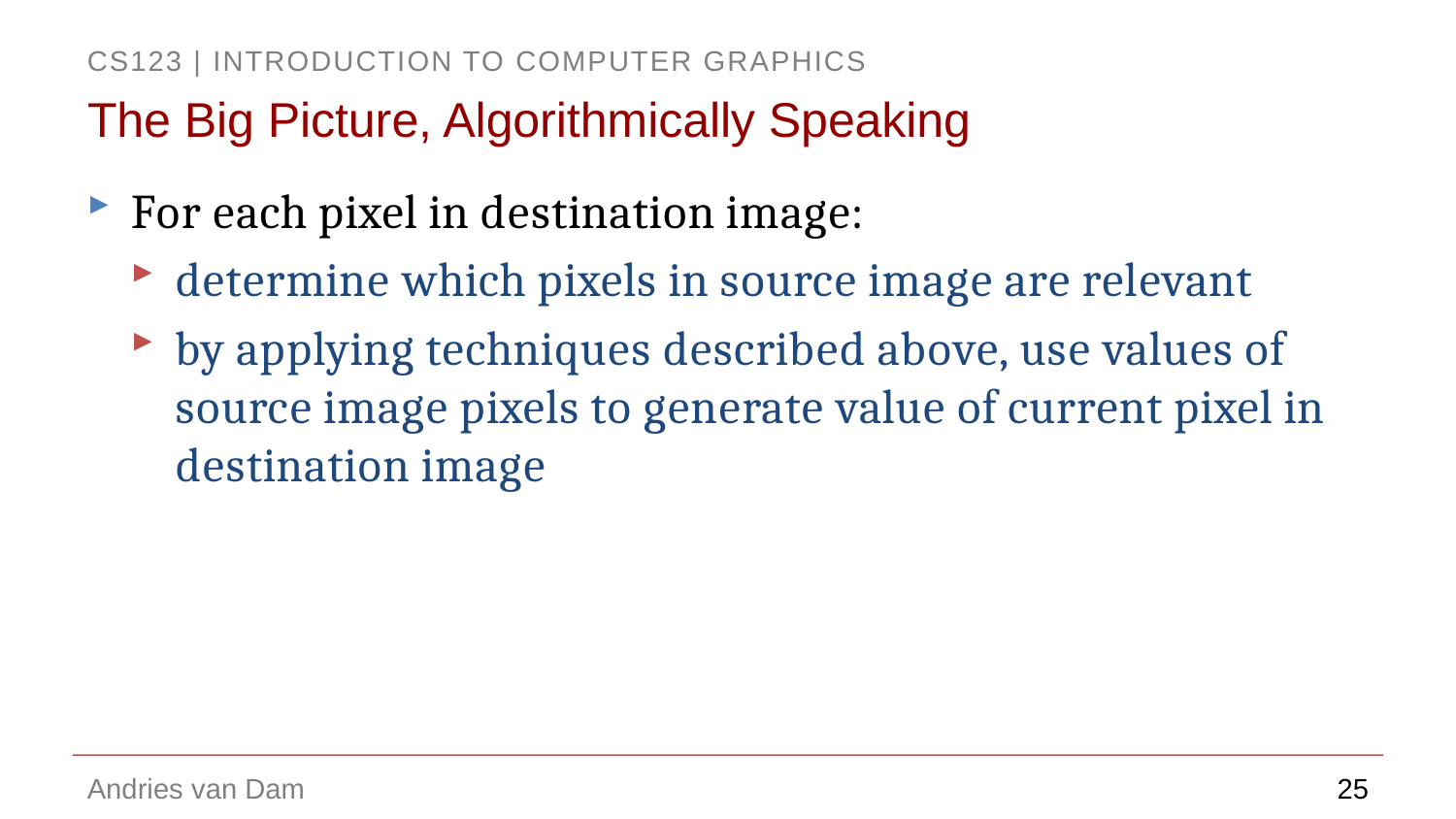

# The Big Picture, Algorithmically Speaking
For each pixel in destination image:
determine which pixels in source image are relevant
by applying techniques described above, use values of source image pixels to generate value of current pixel in destination image

25